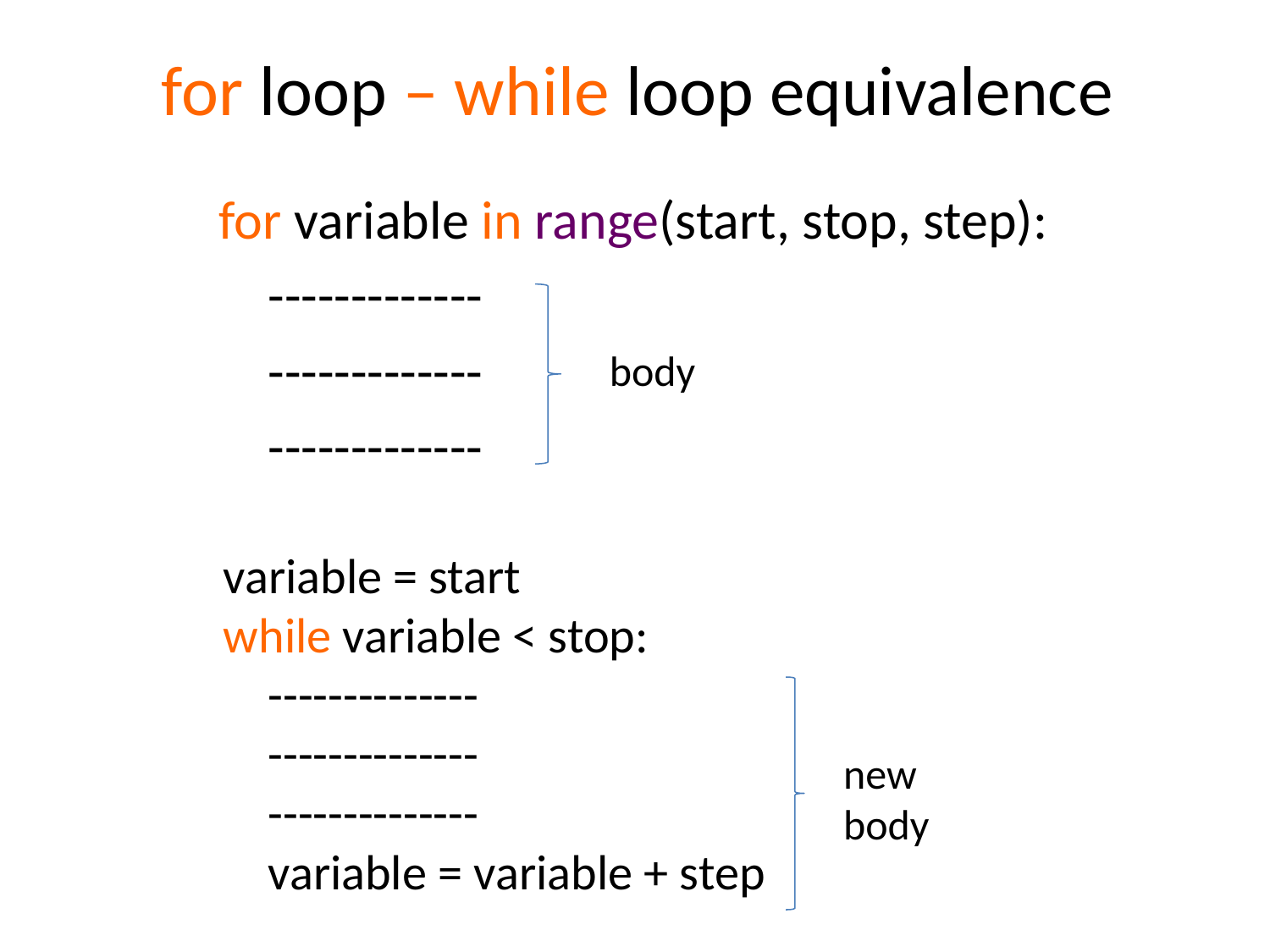

# for loop – while loop equivalence
for variable in range(start, stop, step):
    -------------
    -------------
    -------------

body
variable = start
while variable < stop:
    --------------
    --------------
    --------------
    variable = variable + step

new body